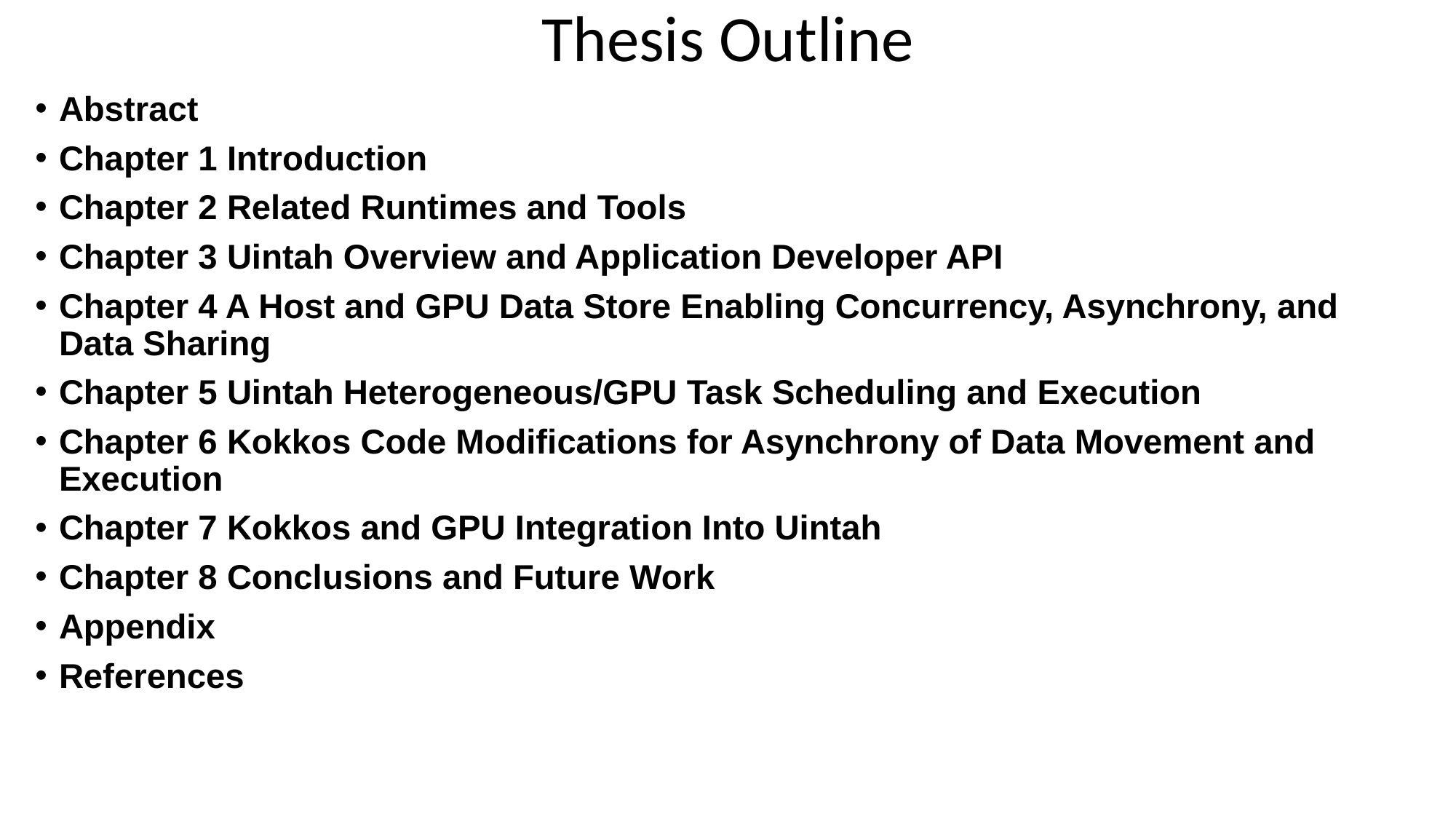

# Thesis Outline
Abstract
Chapter 1 Introduction
Chapter 2 Related Runtimes and Tools
Chapter 3 Uintah Overview and Application Developer API
Chapter 4 A Host and GPU Data Store Enabling Concurrency, Asynchrony, and Data Sharing
Chapter 5 Uintah Heterogeneous/GPU Task Scheduling and Execution
Chapter 6 Kokkos Code Modifications for Asynchrony of Data Movement and Execution
Chapter 7 Kokkos and GPU Integration Into Uintah
Chapter 8 Conclusions and Future Work
Appendix
References